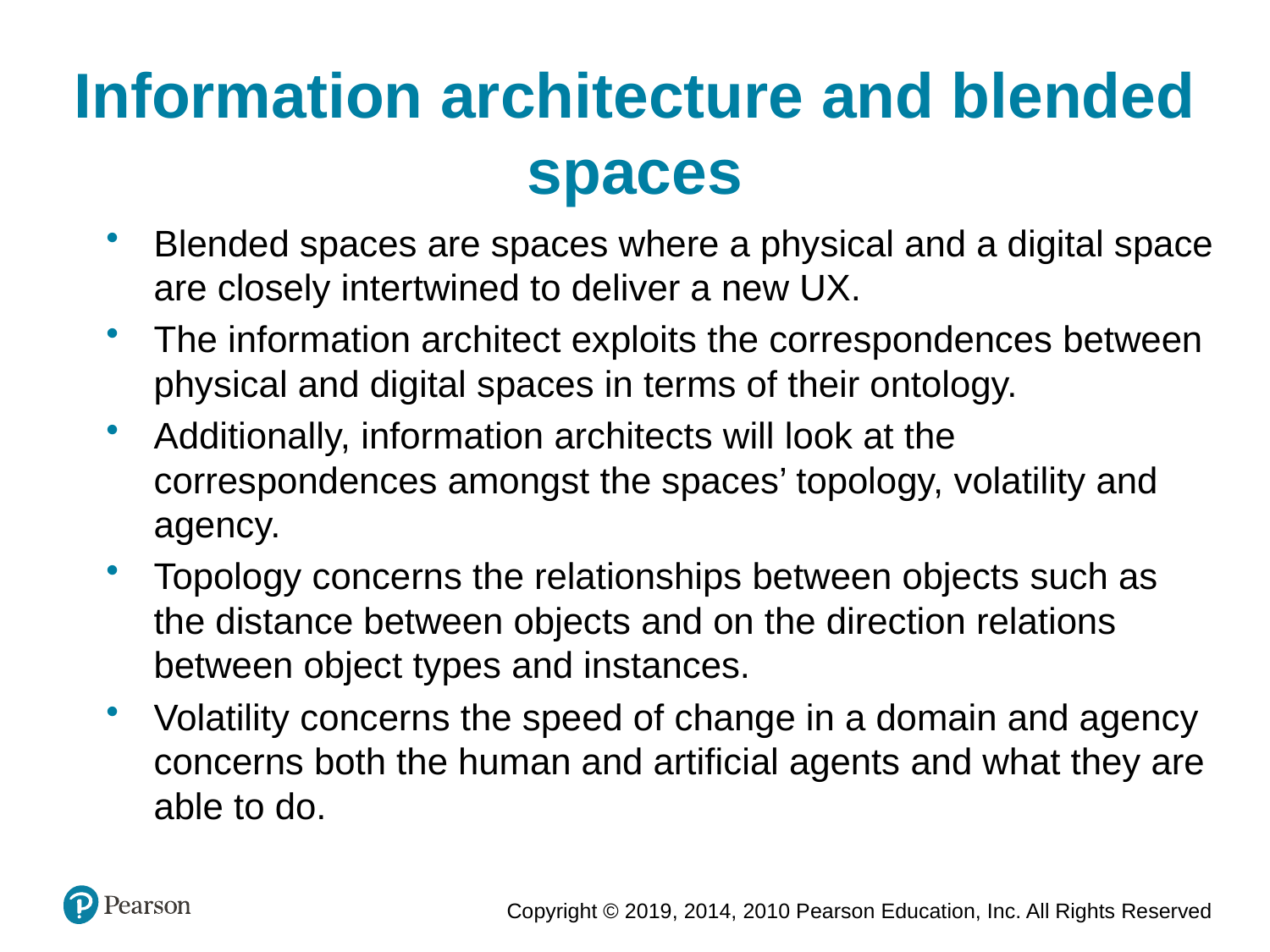

Information architecture and blended spaces
Blended spaces are spaces where a physical and a digital space are closely intertwined to deliver a new UX.
The information architect exploits the correspondences between physical and digital spaces in terms of their ontology.
Additionally, information architects will look at the correspondences amongst the spaces’ topology, volatility and agency.
Topology concerns the relationships between objects such as the distance between objects and on the direction relations between object types and instances.
Volatility concerns the speed of change in a domain and agency concerns both the human and artificial agents and what they are able to do.